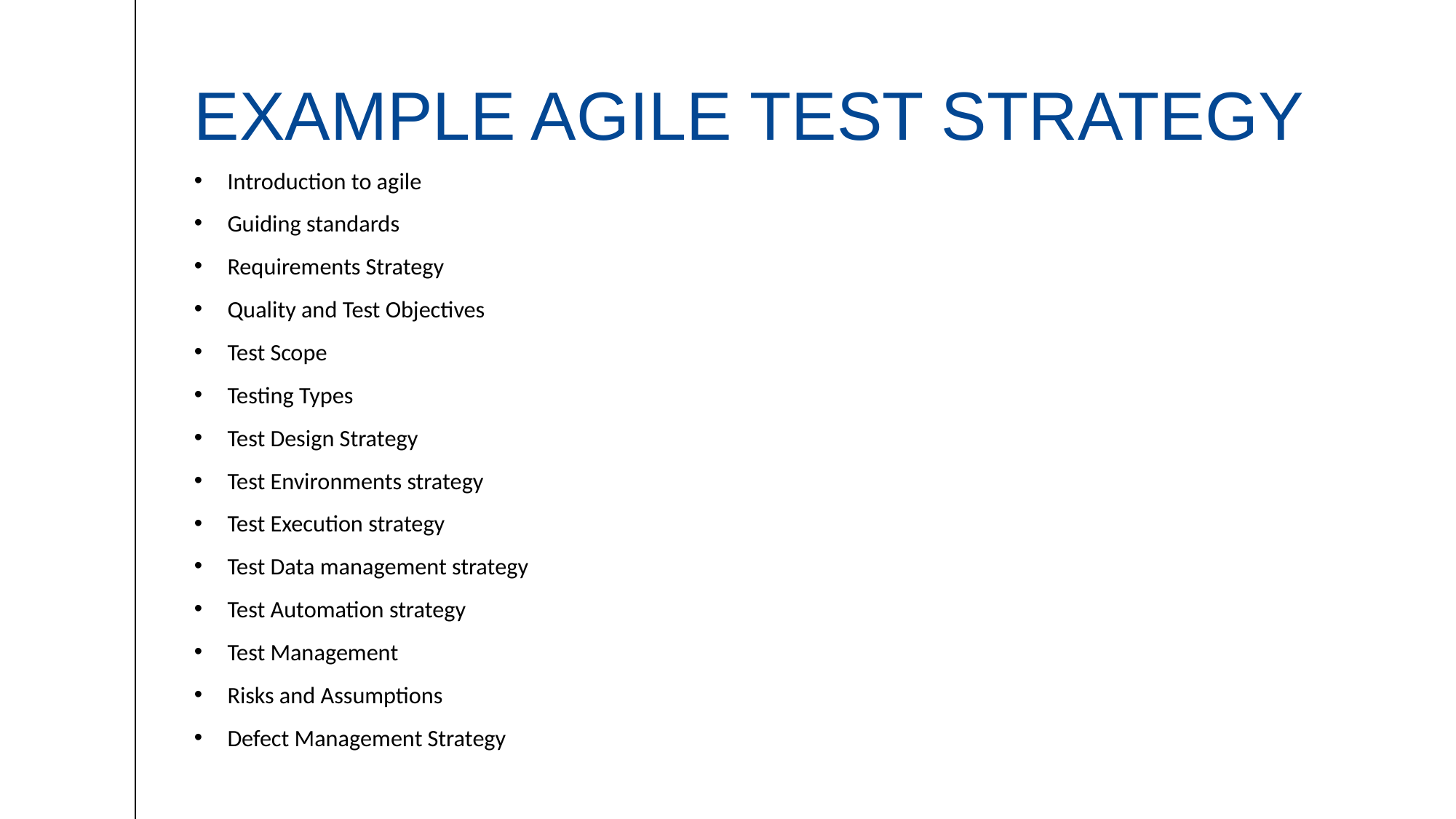

# Example AGILE TEST STRATEGY
Introduction to agile
Guiding standards
Requirements Strategy
Quality and Test Objectives
Test Scope
Testing Types
Test Design Strategy
Test Environments strategy
Test Execution strategy
Test Data management strategy
Test Automation strategy
Test Management
Risks and Assumptions
Defect Management Strategy